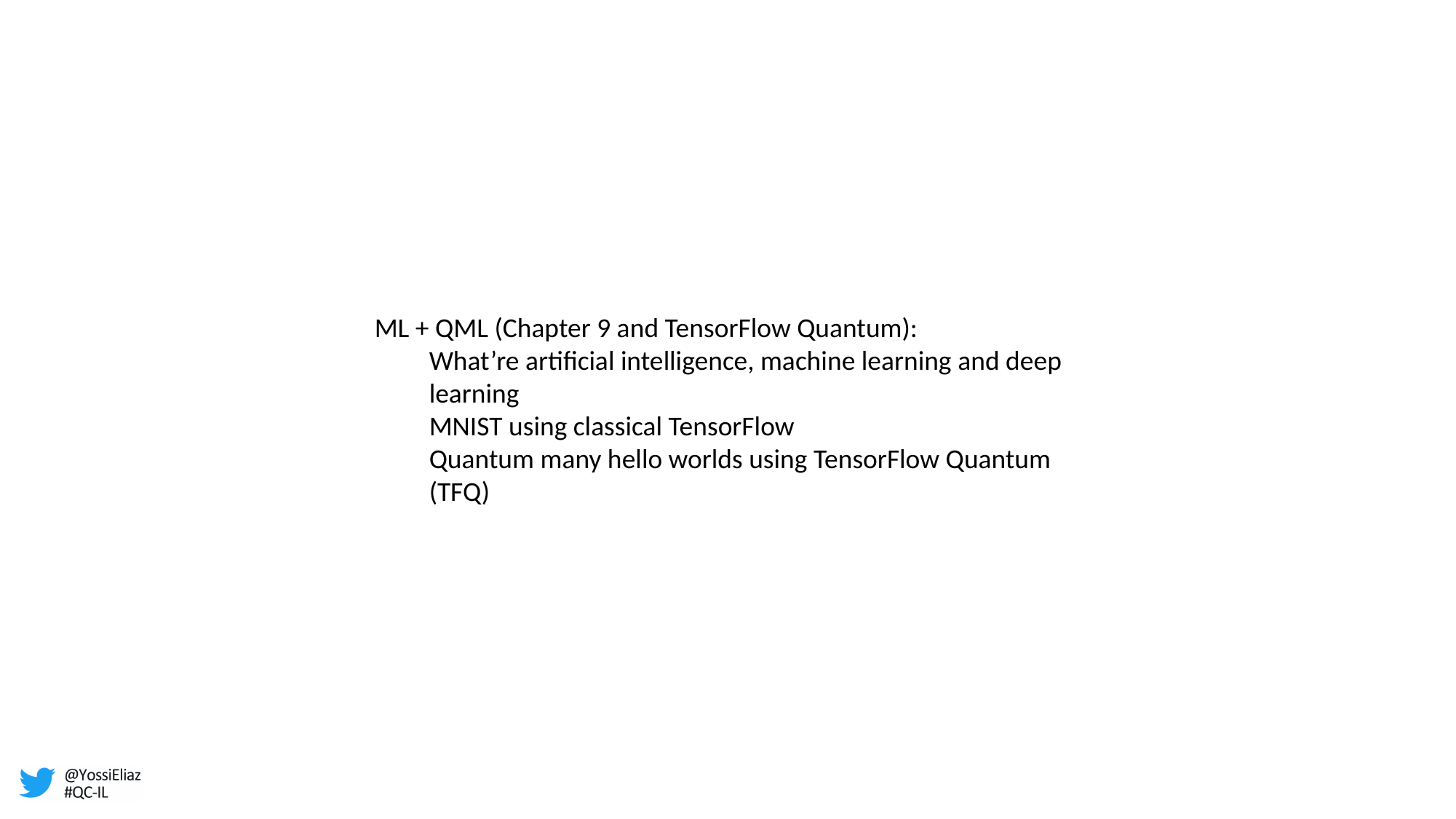

#

ML + QML (Chapter 9 and TensorFlow Quantum):
What’re artificial intelligence, machine learning and deep learning
MNIST using classical TensorFlow
Quantum many hello worlds using TensorFlow Quantum (TFQ)